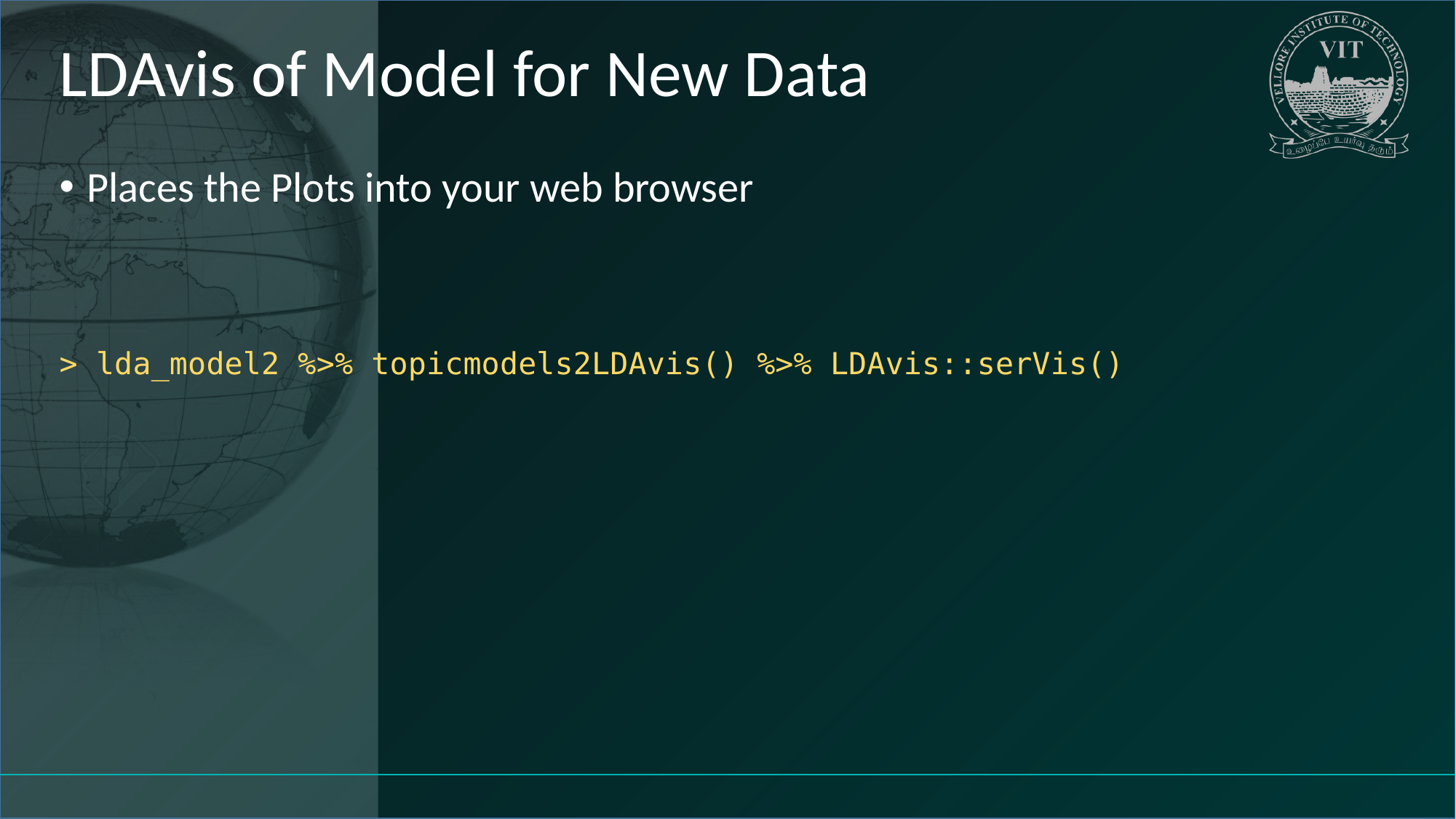

# LDAvis of Model for New Data
Places the Plots into your web browser

> lda_model2 %>% topicmodels2LDAvis() %>% LDAvis::serVis()